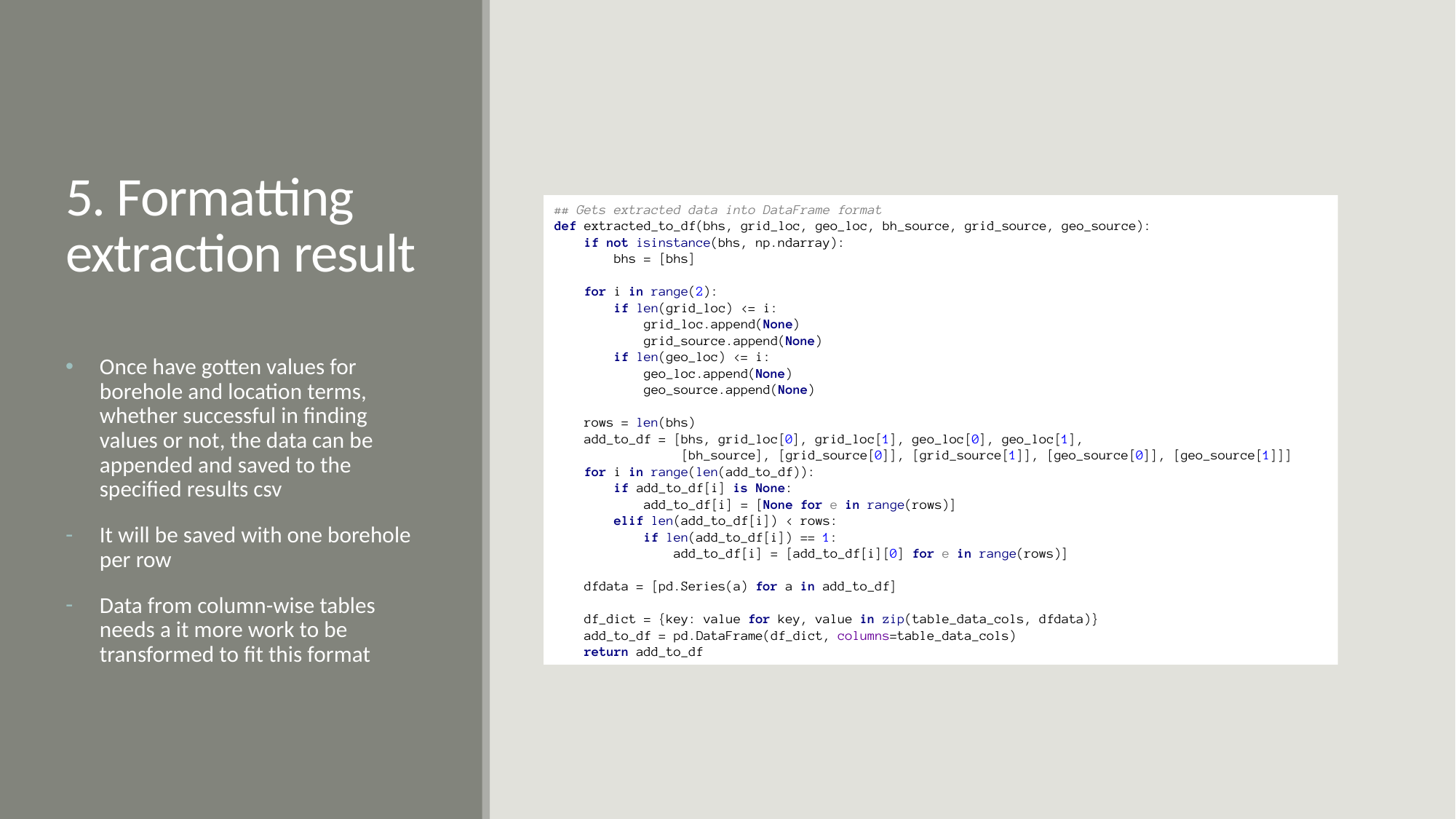

# 5. Formatting extraction result
## Gets extracted data into DataFrame format def extracted_to_df(bhs, grid_loc, geo_loc, bh_source, grid_source, geo_source): if not isinstance(bhs, np.ndarray): bhs = [bhs] for i in range(2): if len(grid_loc) <= i: grid_loc.append(None) grid_source.append(None) if len(geo_loc) <= i: geo_loc.append(None) geo_source.append(None) rows = len(bhs) add_to_df = [bhs, grid_loc[0], grid_loc[1], geo_loc[0], geo_loc[1], [bh_source], [grid_source[0]], [grid_source[1]], [geo_source[0]], [geo_source[1]]] for i in range(len(add_to_df)): if add_to_df[i] is None: add_to_df[i] = [None for e in range(rows)] elif len(add_to_df[i]) < rows: if len(add_to_df[i]) == 1: add_to_df[i] = [add_to_df[i][0] for e in range(rows)] dfdata = [pd.Series(a) for a in add_to_df] df_dict = {key: value for key, value in zip(table_data_cols, dfdata)} add_to_df = pd.DataFrame(df_dict, columns=table_data_cols) return add_to_df
Once have gotten values for borehole and location terms, whether successful in finding values or not, the data can be appended and saved to the specified results csv
It will be saved with one borehole per row
Data from column-wise tables needs a it more work to be transformed to fit this format